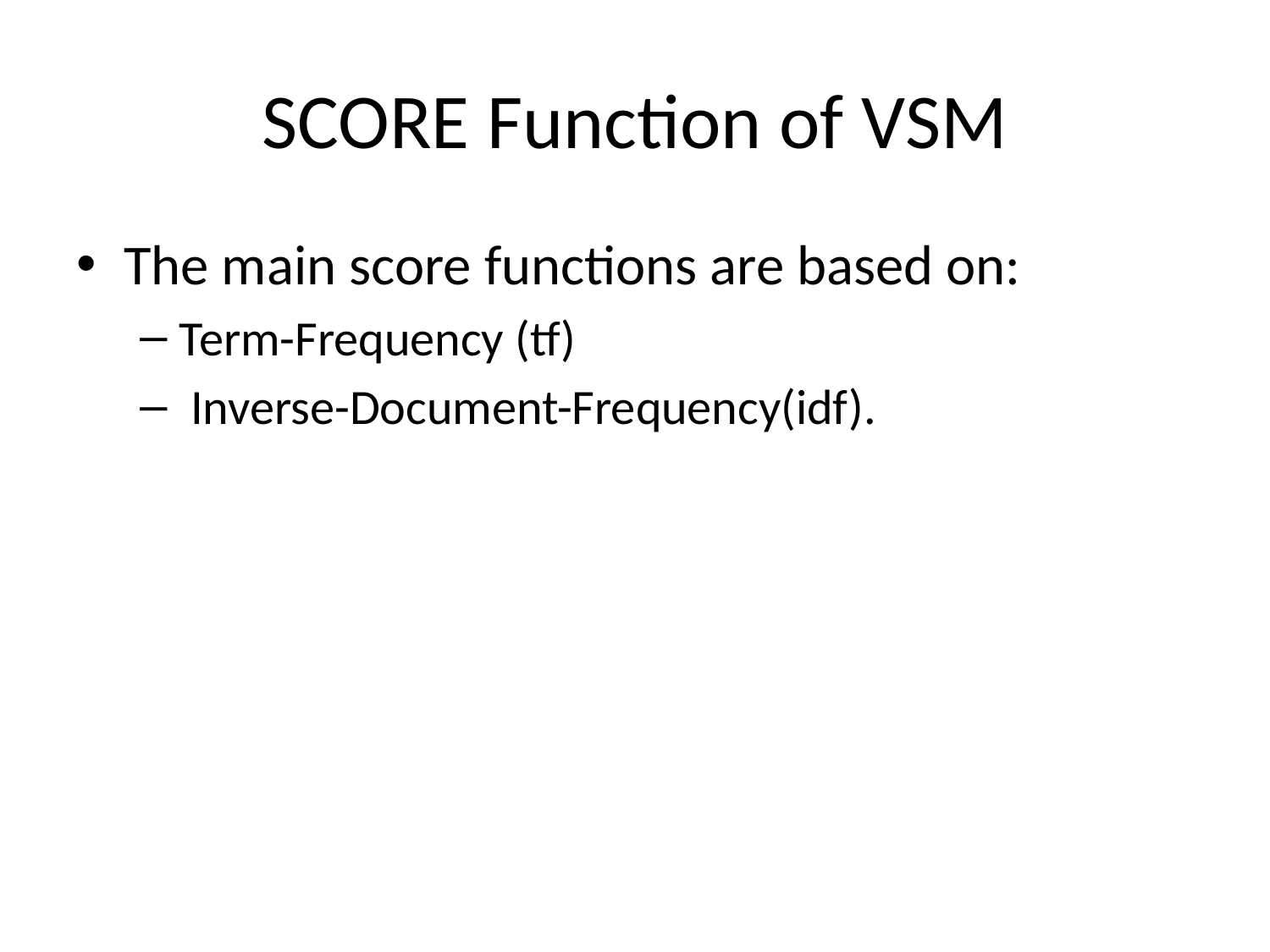

# SCORE Function of VSM
The main score functions are based on:
Term-Frequency (tf)
 Inverse-Document-Frequency(idf).